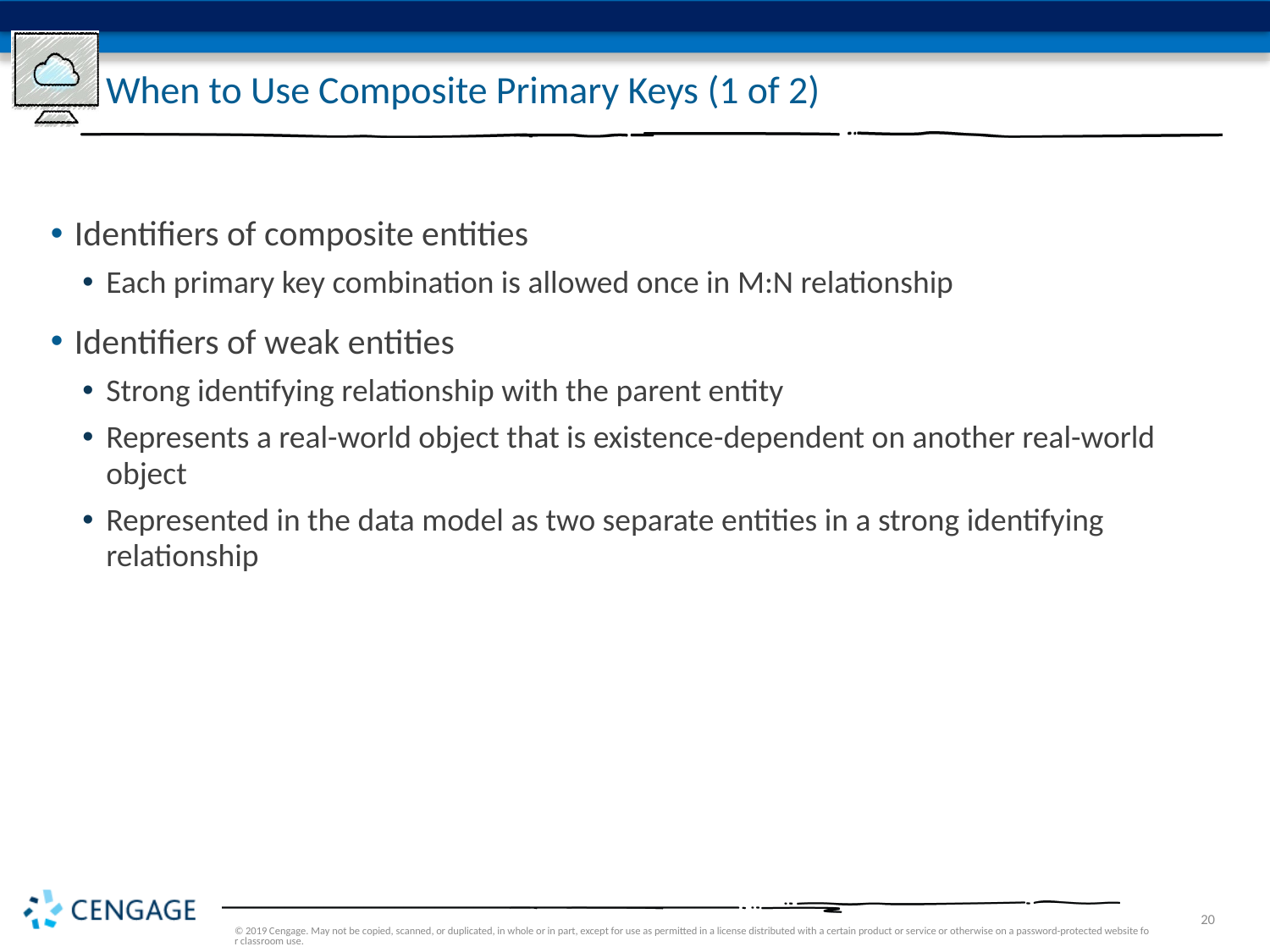

# When to Use Composite Primary Keys (1 of 2)
Identifiers of composite entities
Each primary key combination is allowed once in M:N relationship
Identifiers of weak entities
Strong identifying relationship with the parent entity
Represents a real-world object that is existence-dependent on another real-world object
Represented in the data model as two separate entities in a strong identifying relationship

© 2019 Cengage. May not be copied, scanned, or duplicated, in whole or in part, except for use as permitted in a license distributed with a certain product or service or otherwise on a password-protected website for classroom use.